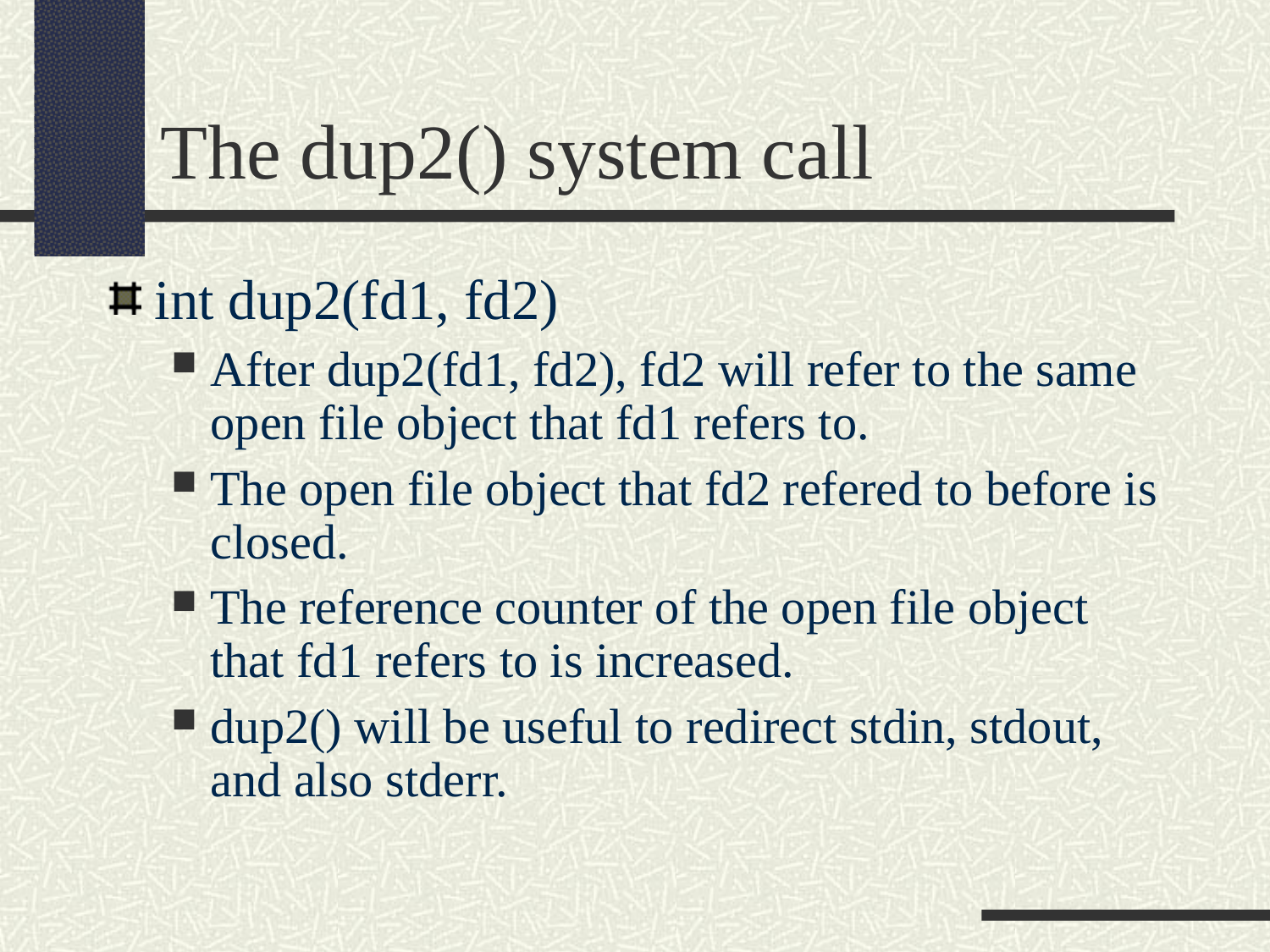

The dup2() system call
int dup2(fd1, fd2)
After dup2(fd1, fd2), fd2 will refer to the same open file object that fd1 refers to.
The open file object that fd2 refered to before is closed.
The reference counter of the open file object that fd1 refers to is increased.
dup2() will be useful to redirect stdin, stdout, and also stderr.